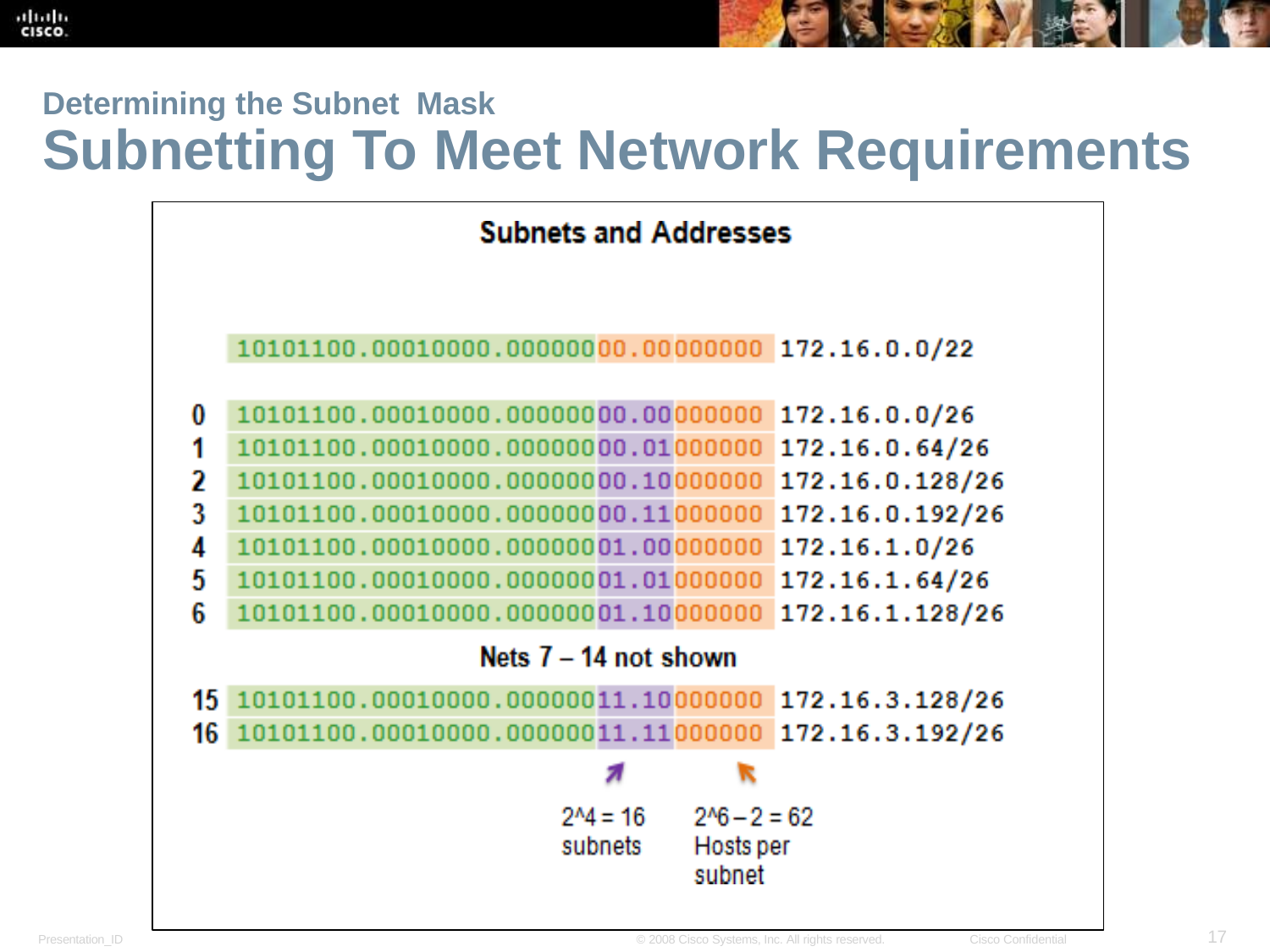

Determining the Subnet Mask
# Subnetting To Meet Network Requirements

17
Presentation_ID
© 2008 Cisco Systems, Inc. All rights reserved.
Cisco Confidential